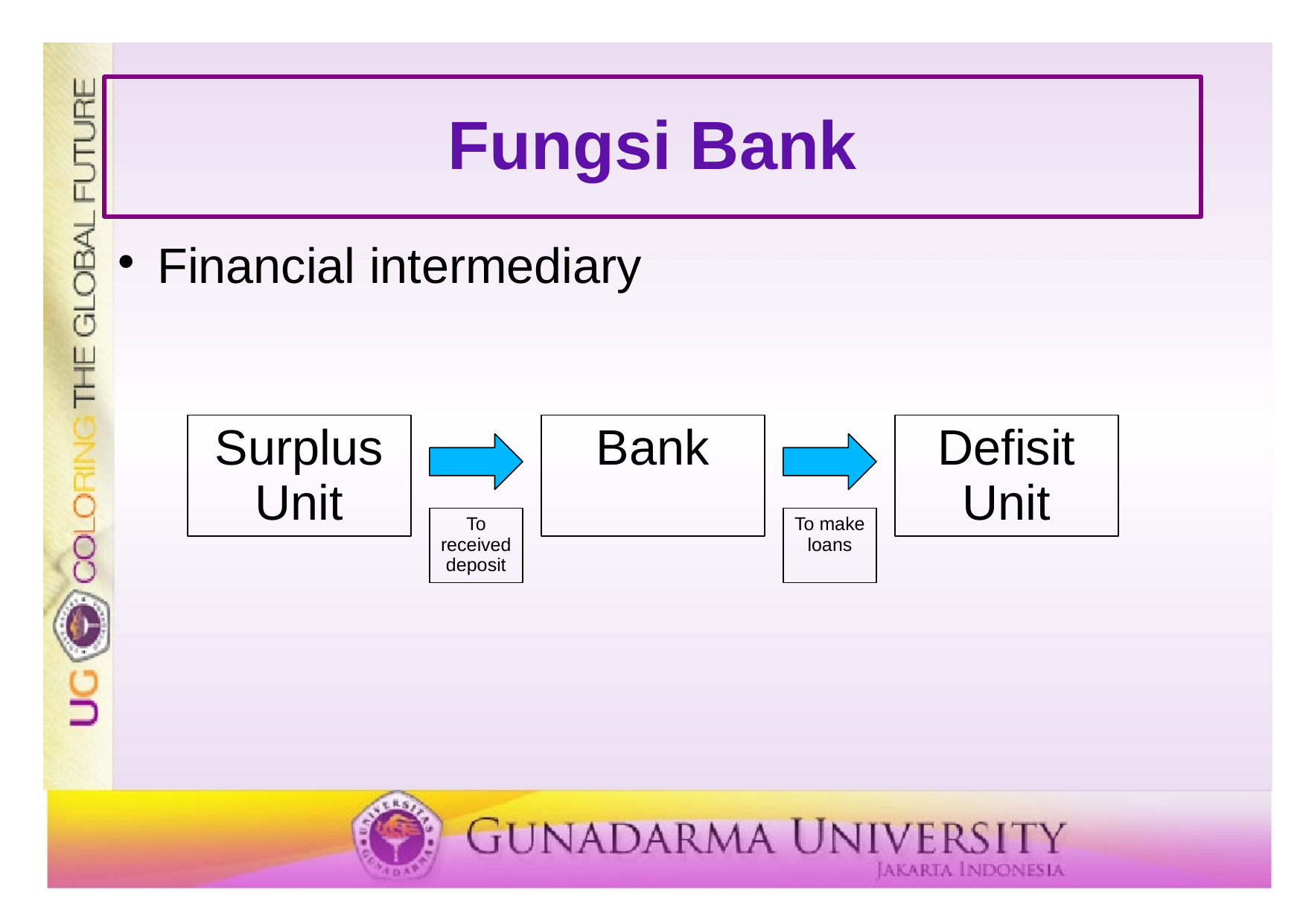

# Fungsi Bank
Financial intermediary
Surplus Unit
Bank
Defisit Unit

To received deposit
To make loans